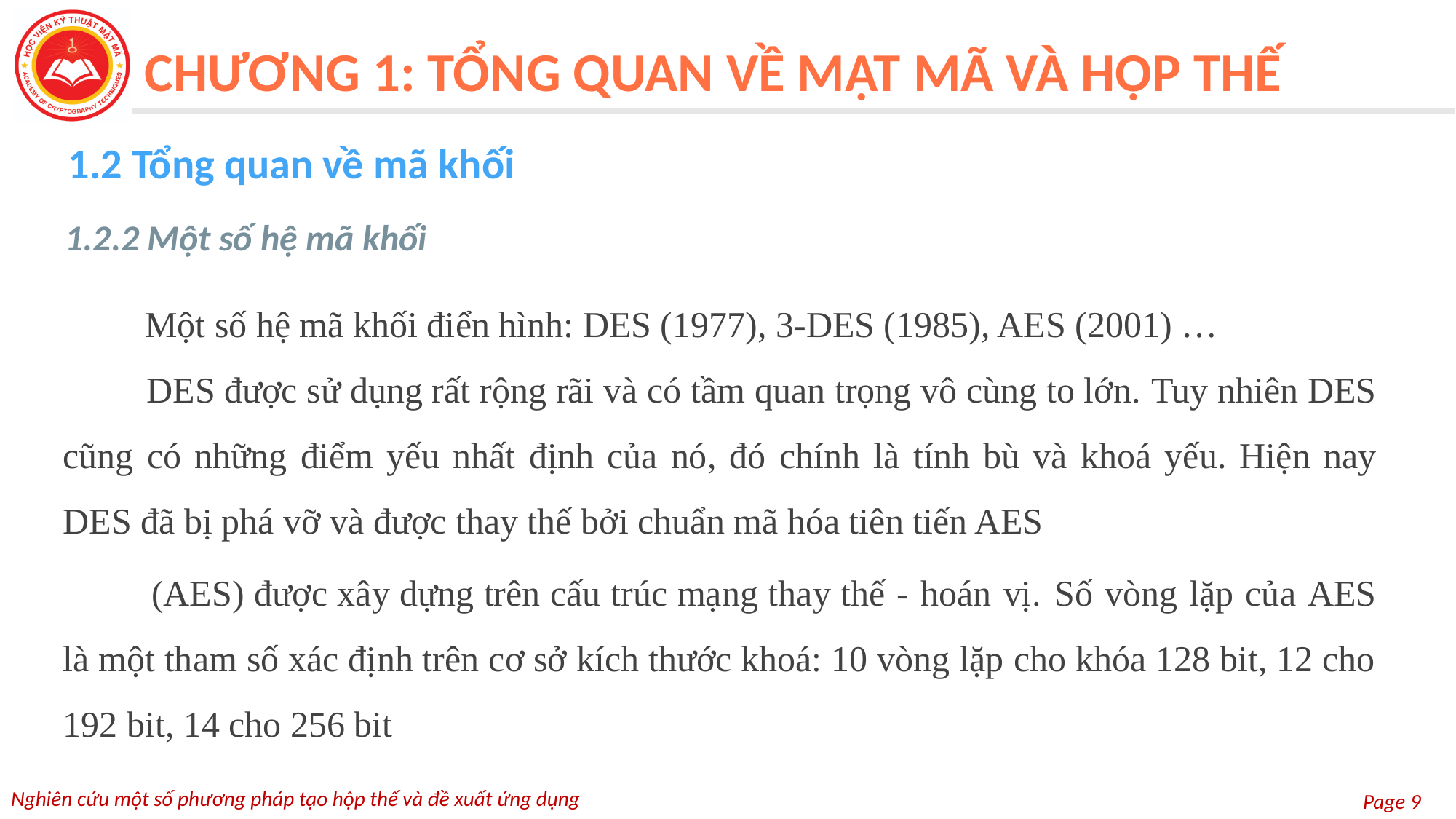

CHƯƠNG 1: TỔNG QUAN VỀ MẬT MÃ VÀ HỘP THẾ

1.2 Tổng quan về mã khối
1.2.2 Một số hệ mã khối
         Một số hệ mã khối điển hình: DES (1977), 3-DES (1985), AES (2001) …
         DES được sử dụng rất rộng rãi và có tầm quan trọng vô cùng to lớn. Tuy nhiên DES cũng có những điểm yếu nhất định của nó, đó chính là tính bù và khoá yếu. Hiện nay DES đã bị phá vỡ và được thay thế bởi chuẩn mã hóa tiên tiến AES
         (AES) được xây dựng trên cấu trúc mạng thay thế - hoán vị. Số vòng lặp của AES là một tham số xác định trên cơ sở kích thước khoá: 10 vòng lặp cho khóa 128 bit, 12 cho 192 bit, 14 cho 256 bit